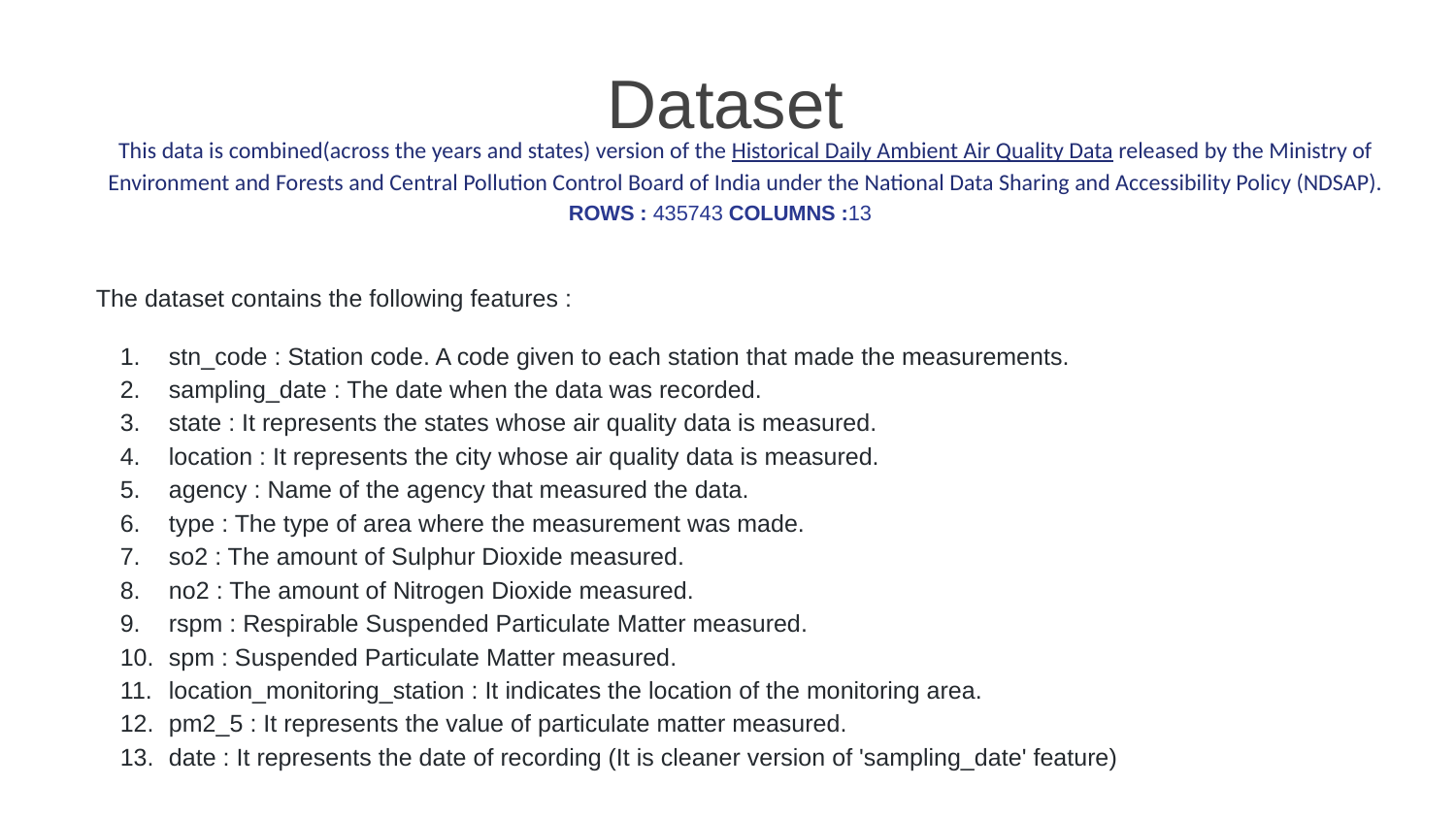

Dataset
This data is combined(across the years and states) version of the Historical Daily Ambient Air Quality Data released by the Ministry of Environment and Forests and Central Pollution Control Board of India under the National Data Sharing and Accessibility Policy (NDSAP).
      ROWS : 435743 COLUMNS :13
The dataset contains the following features :
stn_code : Station code. A code given to each station that made the measurements.
sampling_date : The date when the data was recorded.
state : It represents the states whose air quality data is measured.
location : It represents the city whose air quality data is measured.
agency : Name of the agency that measured the data.
type : The type of area where the measurement was made.
so2 : The amount of Sulphur Dioxide measured.
no2 : The amount of Nitrogen Dioxide measured.
rspm : Respirable Suspended Particulate Matter measured.
spm : Suspended Particulate Matter measured.
location_monitoring_station : It indicates the location of the monitoring area.
pm2_5 : It represents the value of particulate matter measured.
date : It represents the date of recording (It is cleaner version of 'sampling_date' feature)